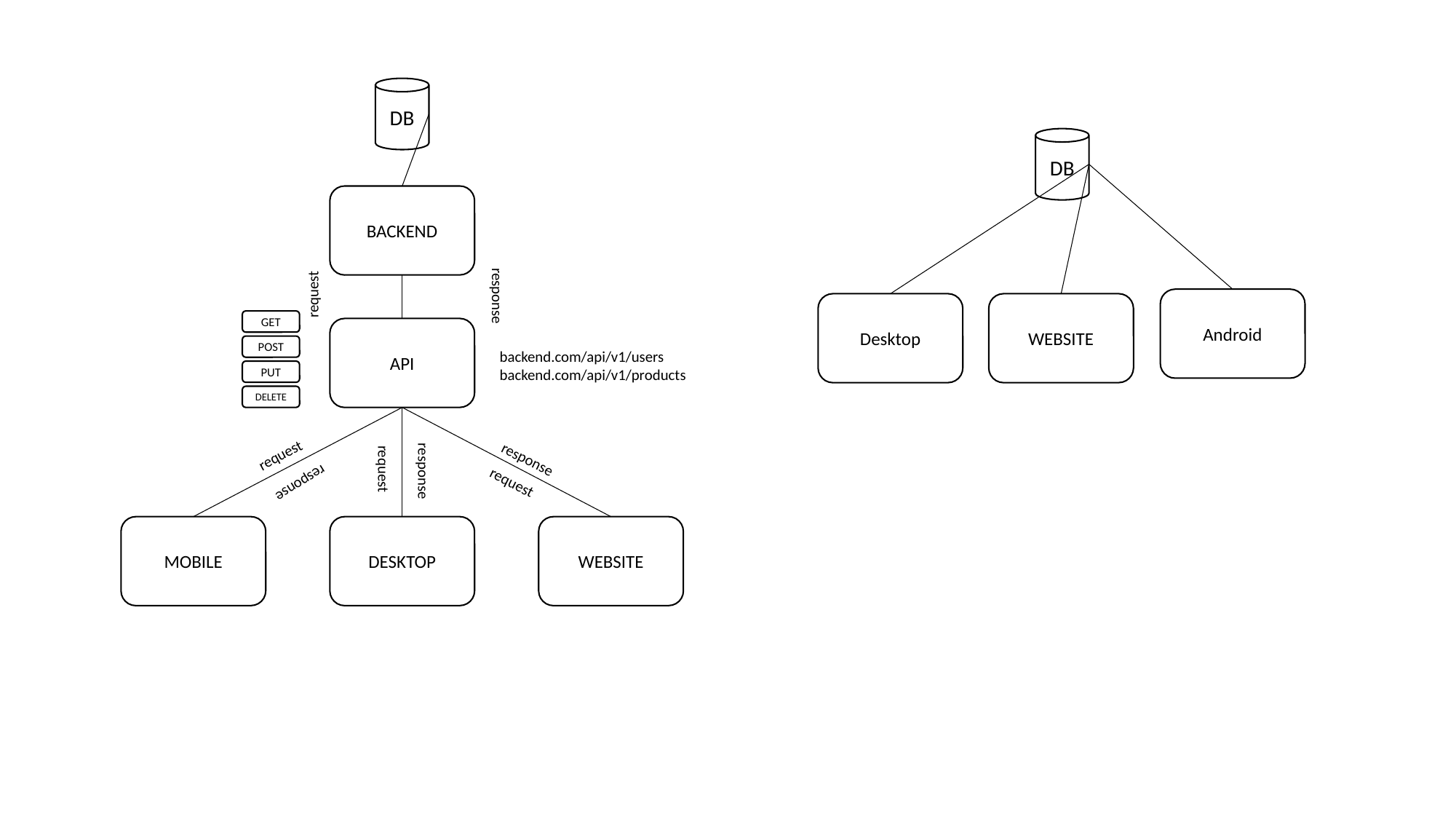

DB
DB
BACKEND
request
response
Android
Desktop
WEBSITE
GET
POST
PUT
DELETE
API
backend.com/api/v1/users
backend.com/api/v1/products

request
response
request
response
request
response
WEBSITE
MOBILE
DESKTOP